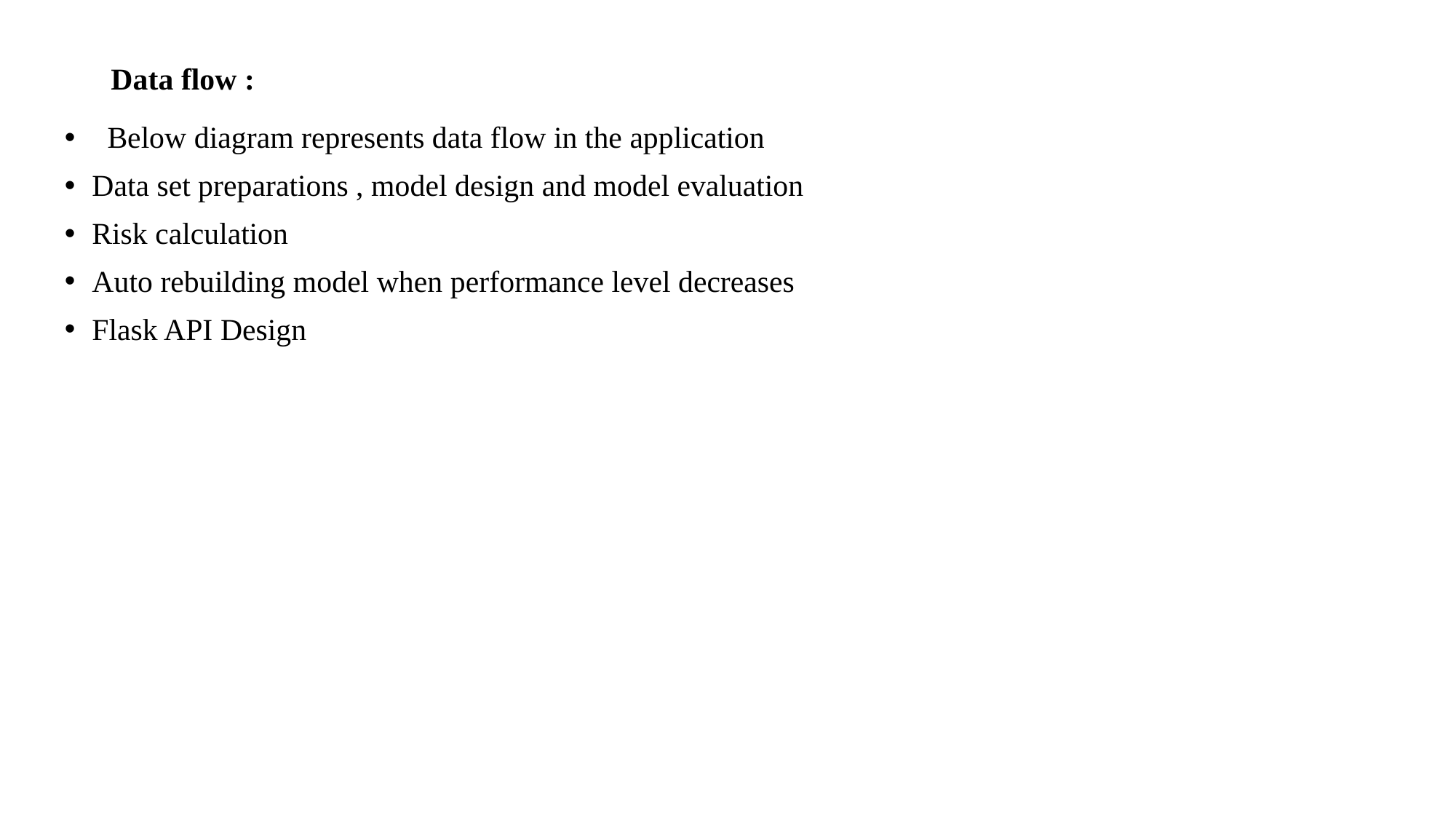

# Data flow :
  Below diagram represents data flow in the application
Data set preparations , model design and model evaluation
Risk calculation
Auto rebuilding model when performance level decreases
Flask API Design